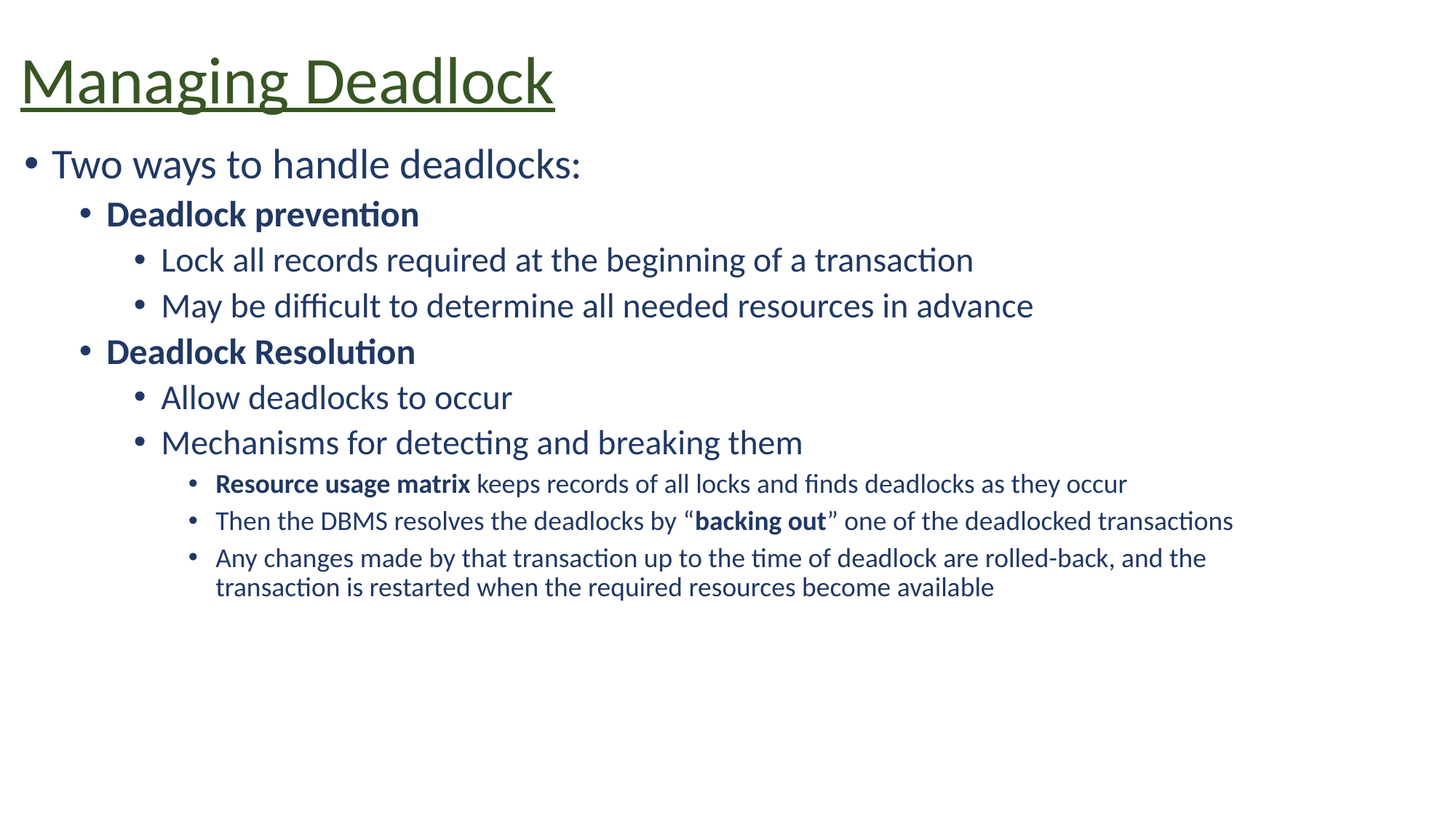

# Managing Deadlock
Two ways to handle deadlocks:
Deadlock prevention
Lock all records required at the beginning of a transaction
May be difficult to determine all needed resources in advance
Deadlock Resolution
Allow deadlocks to occur
Mechanisms for detecting and breaking them
Resource usage matrix keeps records of all locks and finds deadlocks as they occur
Then the DBMS resolves the deadlocks by “backing out” one of the deadlocked transactions
Any changes made by that transaction up to the time of deadlock are rolled-back, and the transaction is restarted when the required resources become available